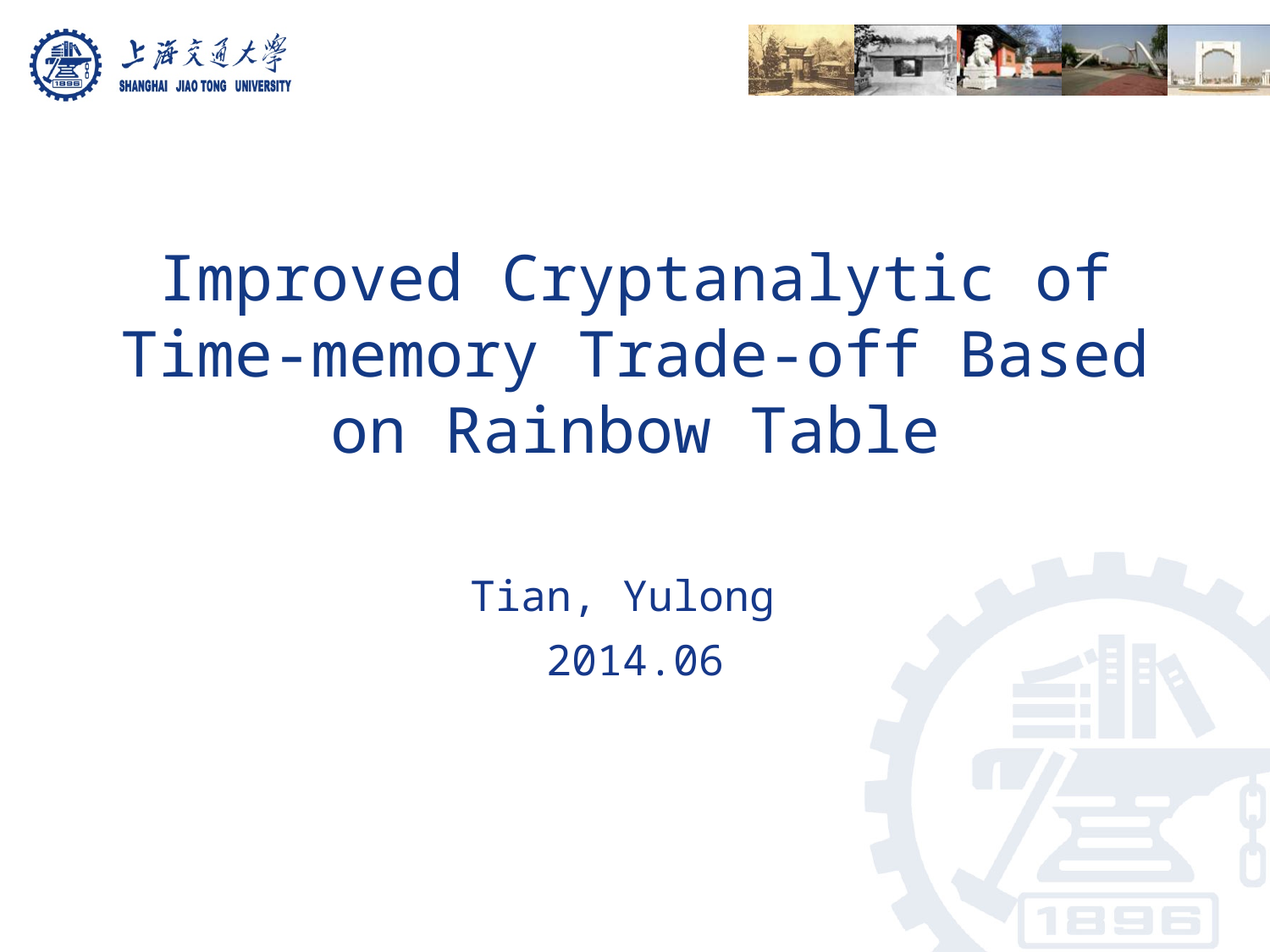

# Improved Cryptanalytic of Time-memory Trade-off Based on Rainbow Table
Tian, Yulong
2014.06